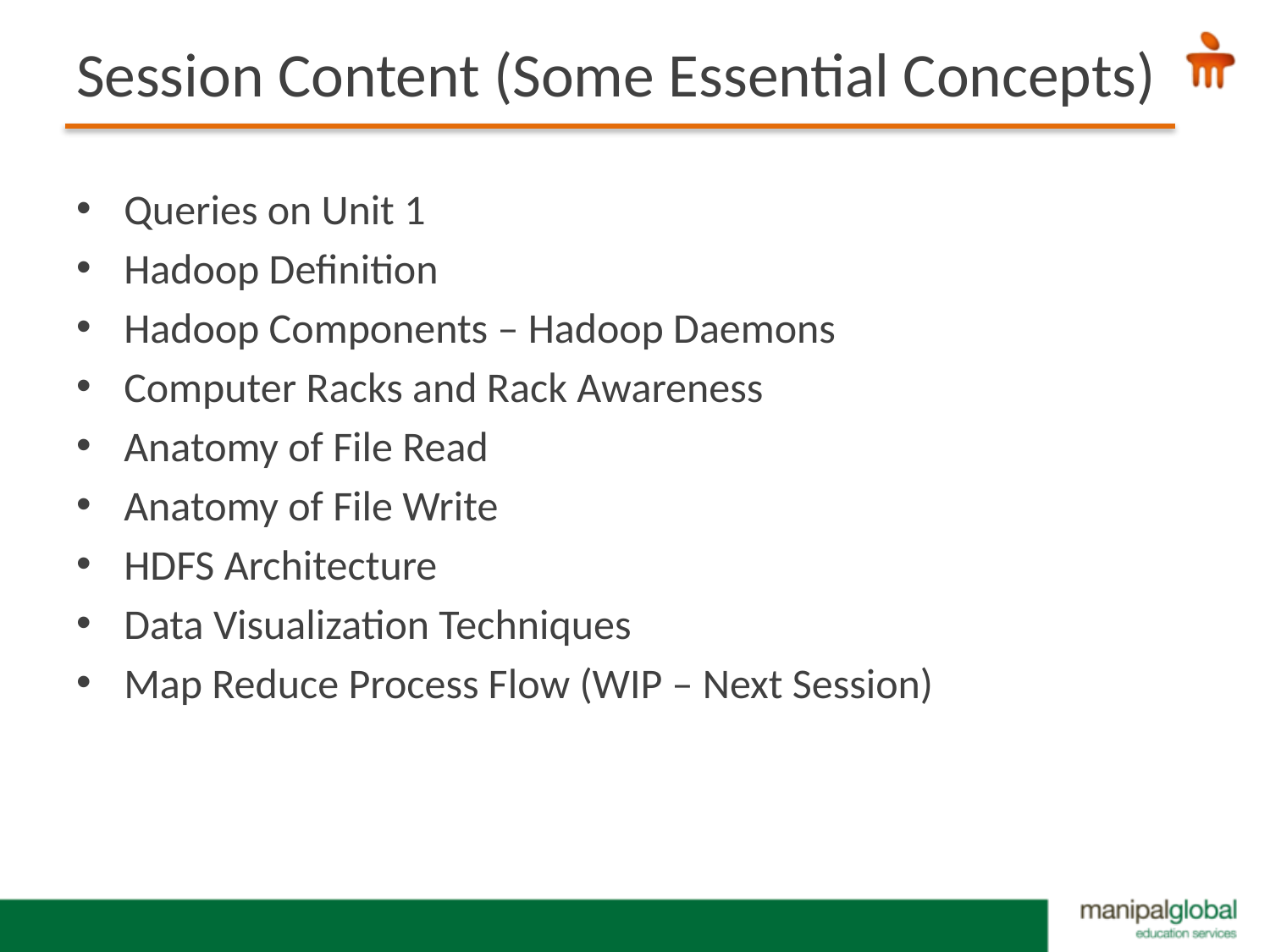

# Session Content (Some Essential Concepts)
Queries on Unit 1
Hadoop Definition
Hadoop Components – Hadoop Daemons
Computer Racks and Rack Awareness
Anatomy of File Read
Anatomy of File Write
HDFS Architecture
Data Visualization Techniques
Map Reduce Process Flow (WIP – Next Session)